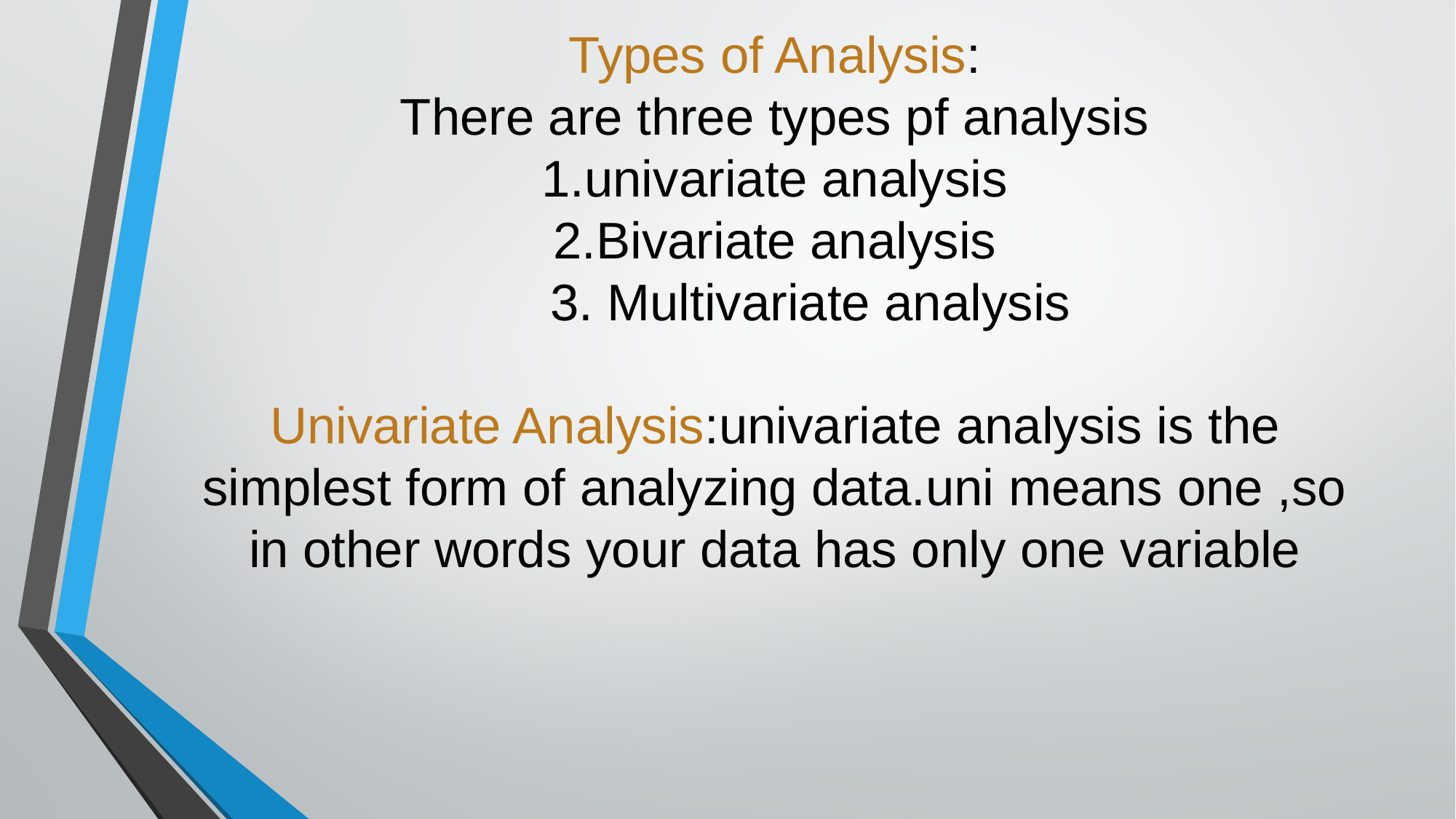

# Types of Analysis: There are three types pf analysis 1.univariate analysis 2.Bivariate analysis 3. Multivariate analysis Univariate Analysis:univariate analysis is the simplest form of analyzing data.uni means one ,so in other words your data has only one variable